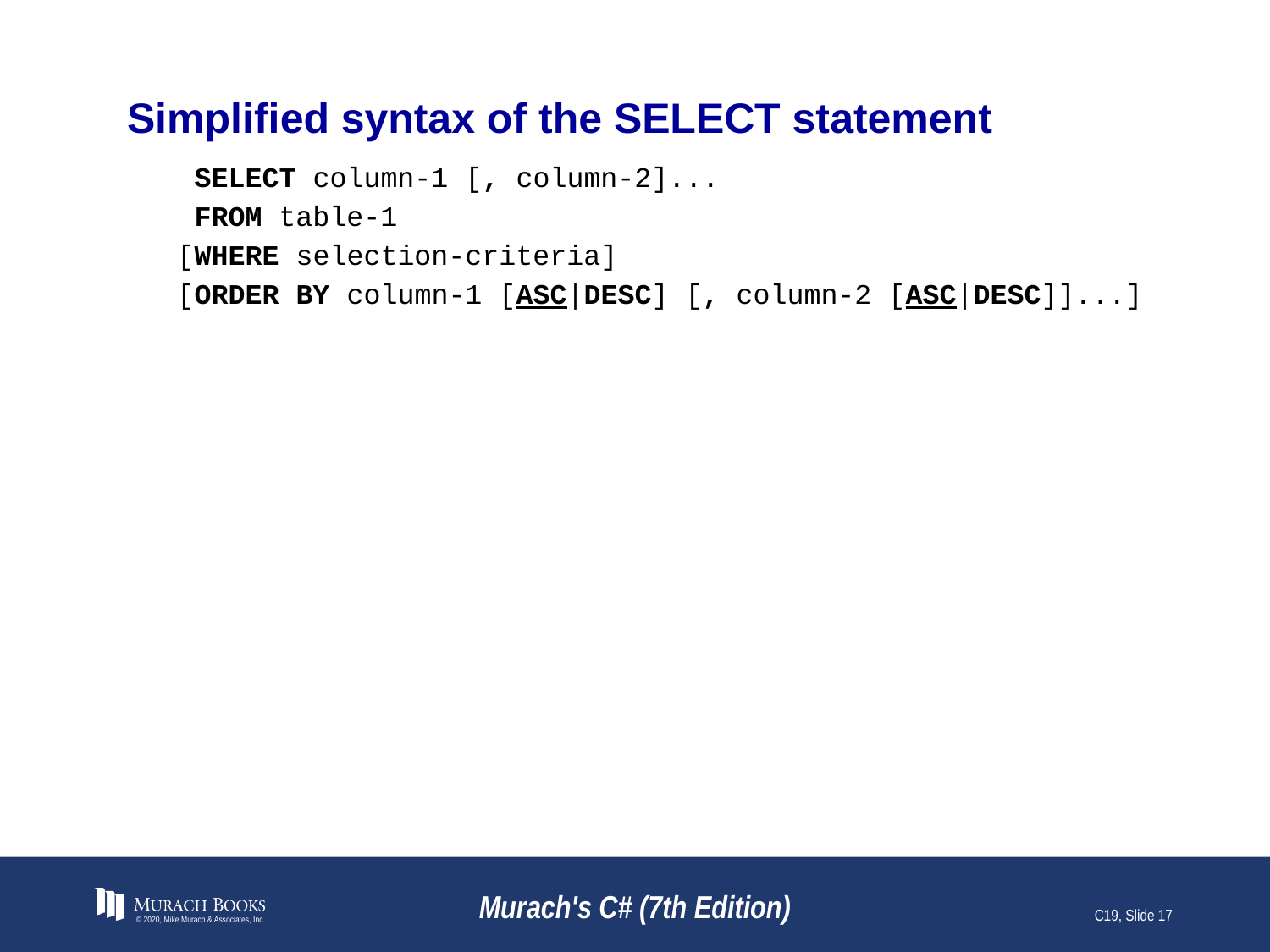

# Simplified syntax of the SELECT statement
 SELECT column-1 [, column-2]...
 FROM table-1
[WHERE selection-criteria]
[ORDER BY column-1 [ASC|DESC] [, column-2 [ASC|DESC]]...]

© 2020, Mike Murach & Associates, Inc.
Murach's C# (7th Edition)

C19, Slide 17